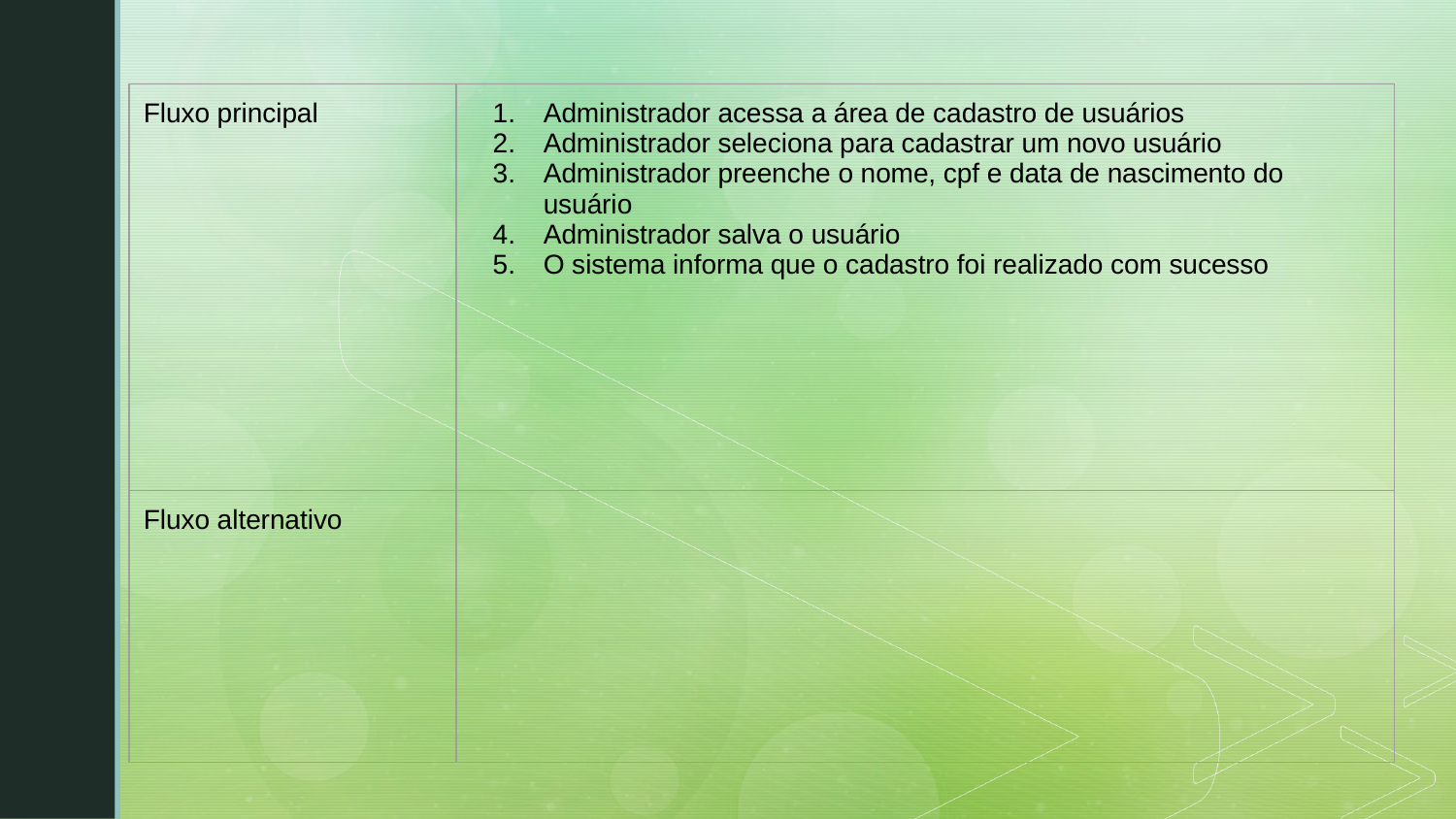

| Fluxo principal | Administrador acessa a área de cadastro de usuários Administrador seleciona para cadastrar um novo usuário Administrador preenche o nome, cpf e data de nascimento do usuário Administrador salva o usuário O sistema informa que o cadastro foi realizado com sucesso |
| --- | --- |
| Fluxo alternativo |  |